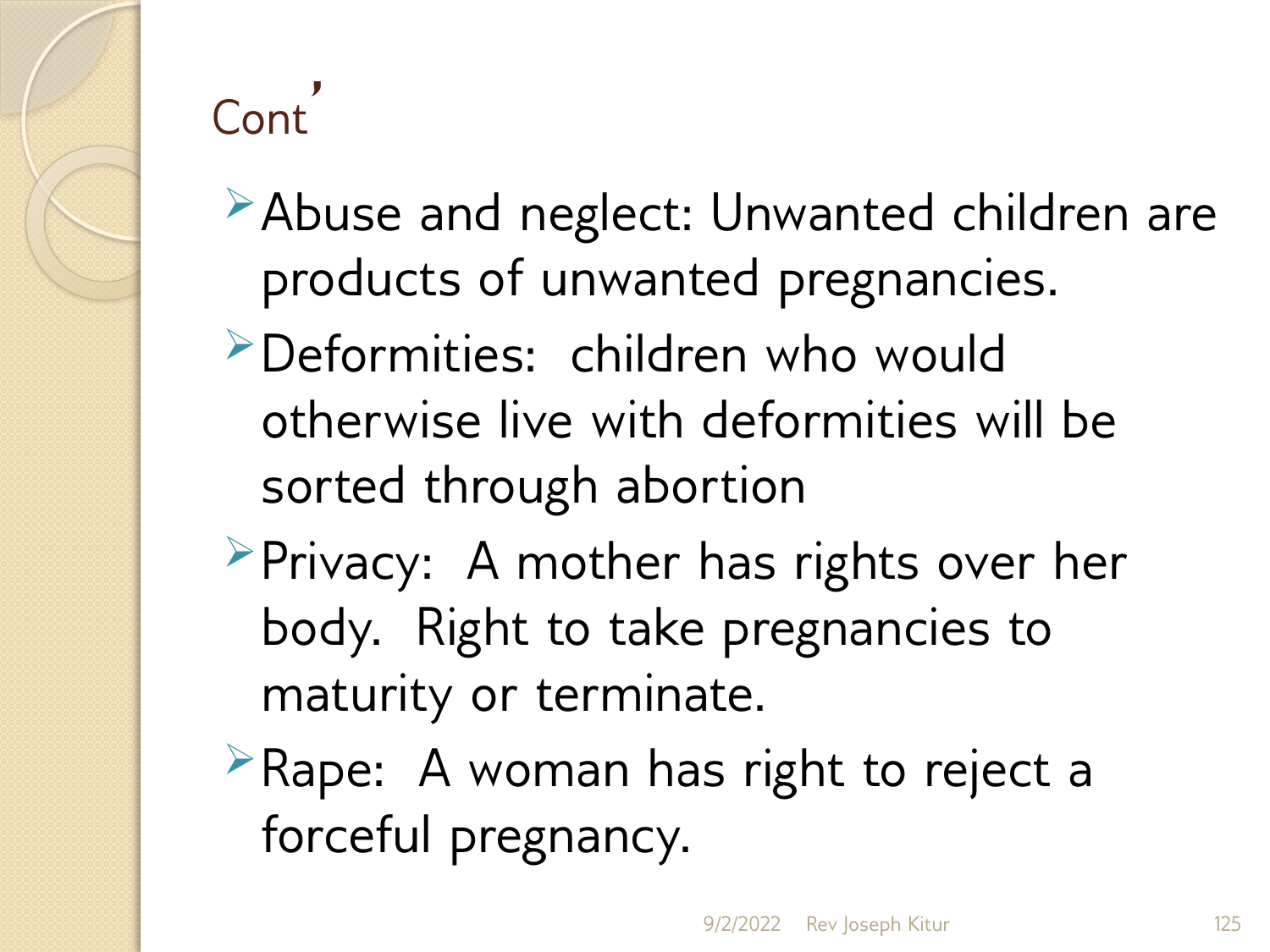

# Cont’
Abuse and neglect: Unwanted children are products of unwanted pregnancies.
Deformities:  children who would otherwise live with deformities will be sorted through abortion
Privacy:  A mother has rights over her body.  Right to take pregnancies to maturity or terminate.
Rape:  A woman has right to reject a forceful pregnancy.
9/2/2022
Rev Joseph Kitur
125